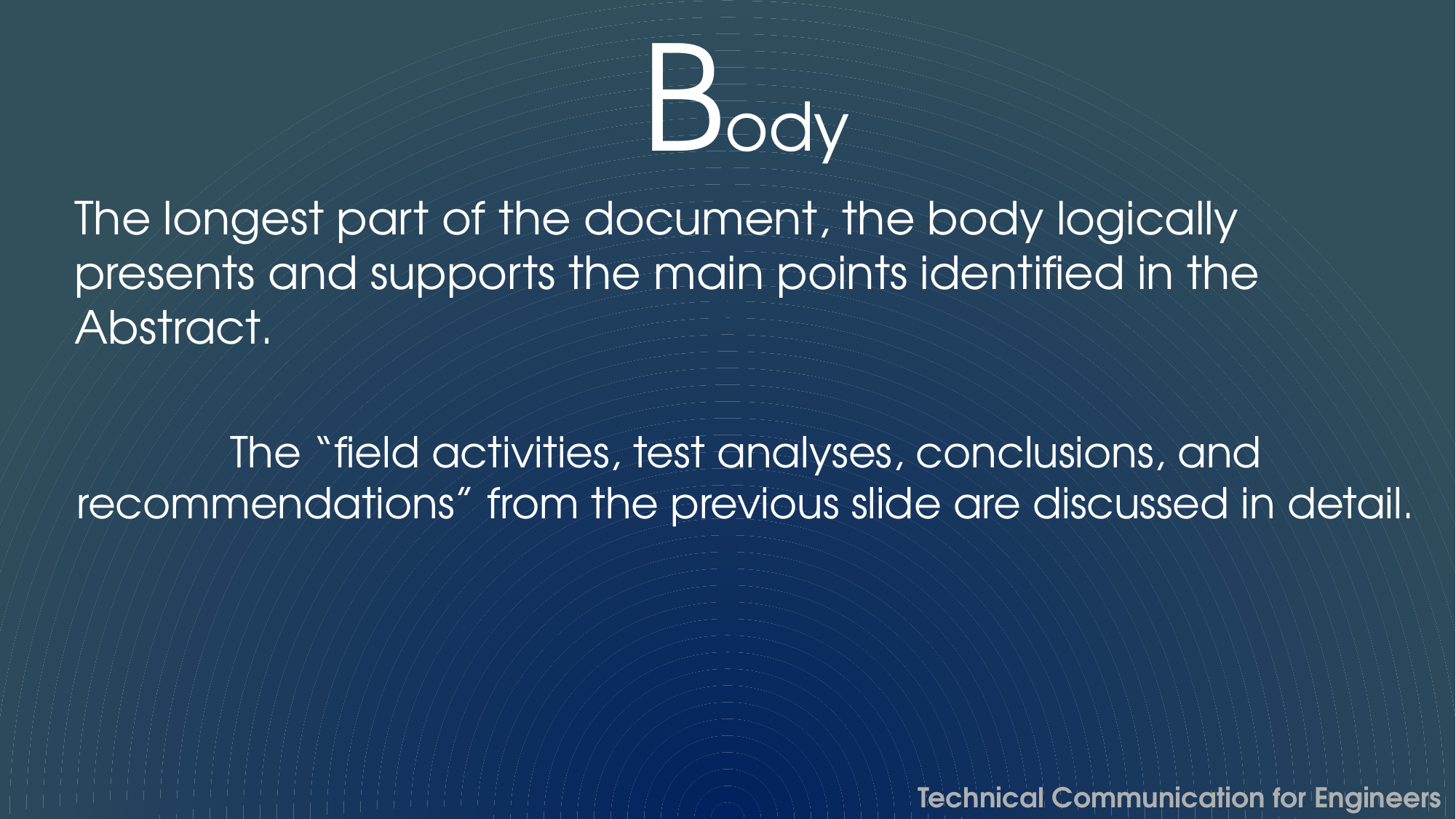

Body
The longest part of the document, the body logically presents and supports the main points identified in the Abstract.

The “field activities, test analyses, conclusions, and recommendations” from the previous slide are discussed in detail.
Technical Communication for Engineers